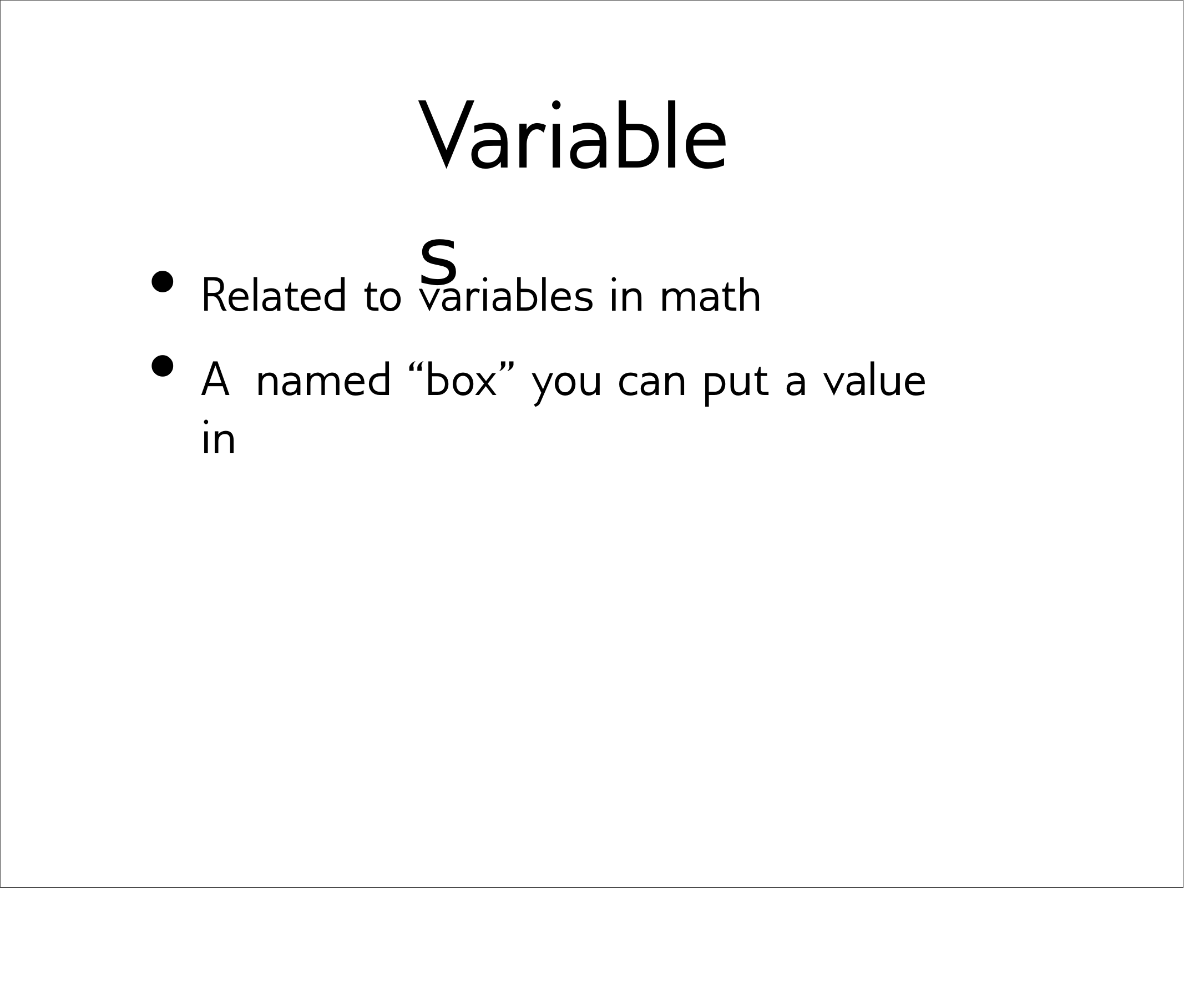

# Variables
Related to variables in math
A	named “box” you can put a value in